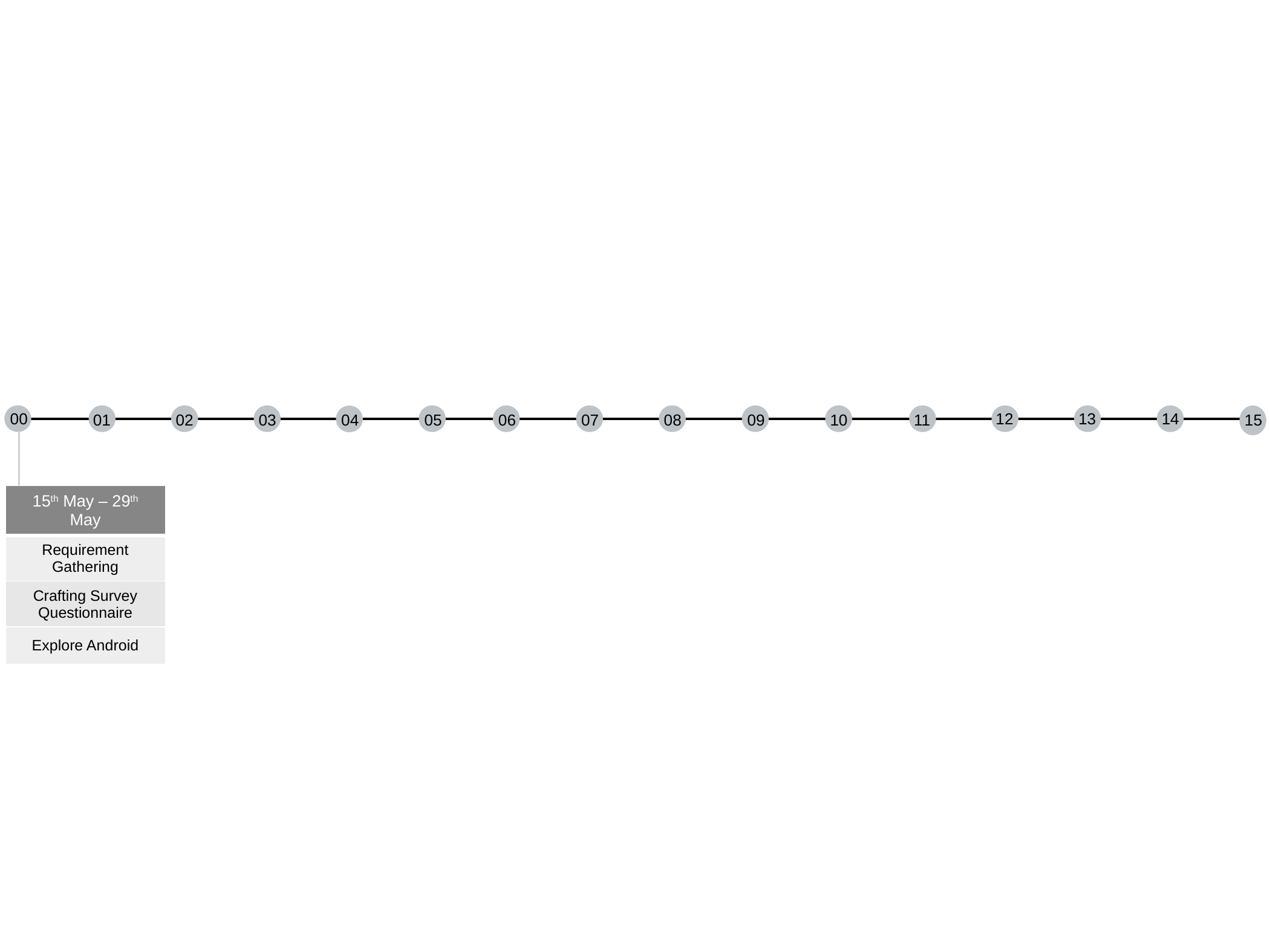

= Iteration Number

User Test
Milestones
Client Review
00
12

13

14

15

06

10

01

02

03

05

07

08

09

11

04

| 15th May – 29th May |
| --- |
| Requirement Gathering |
| Crafting Survey Questionnaire |
| Explore Android |